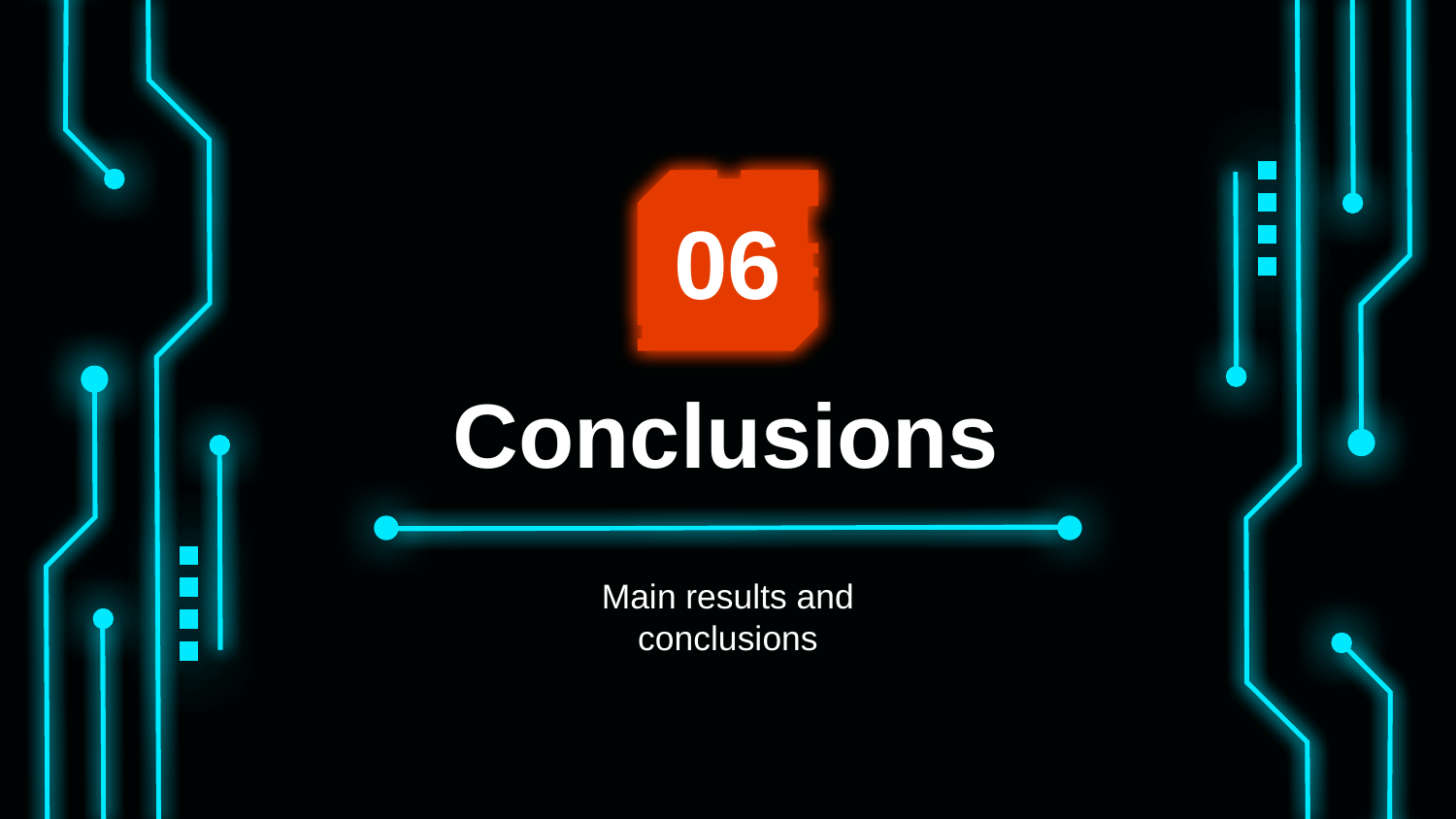

06
# Conclusions

Main results and conclusions